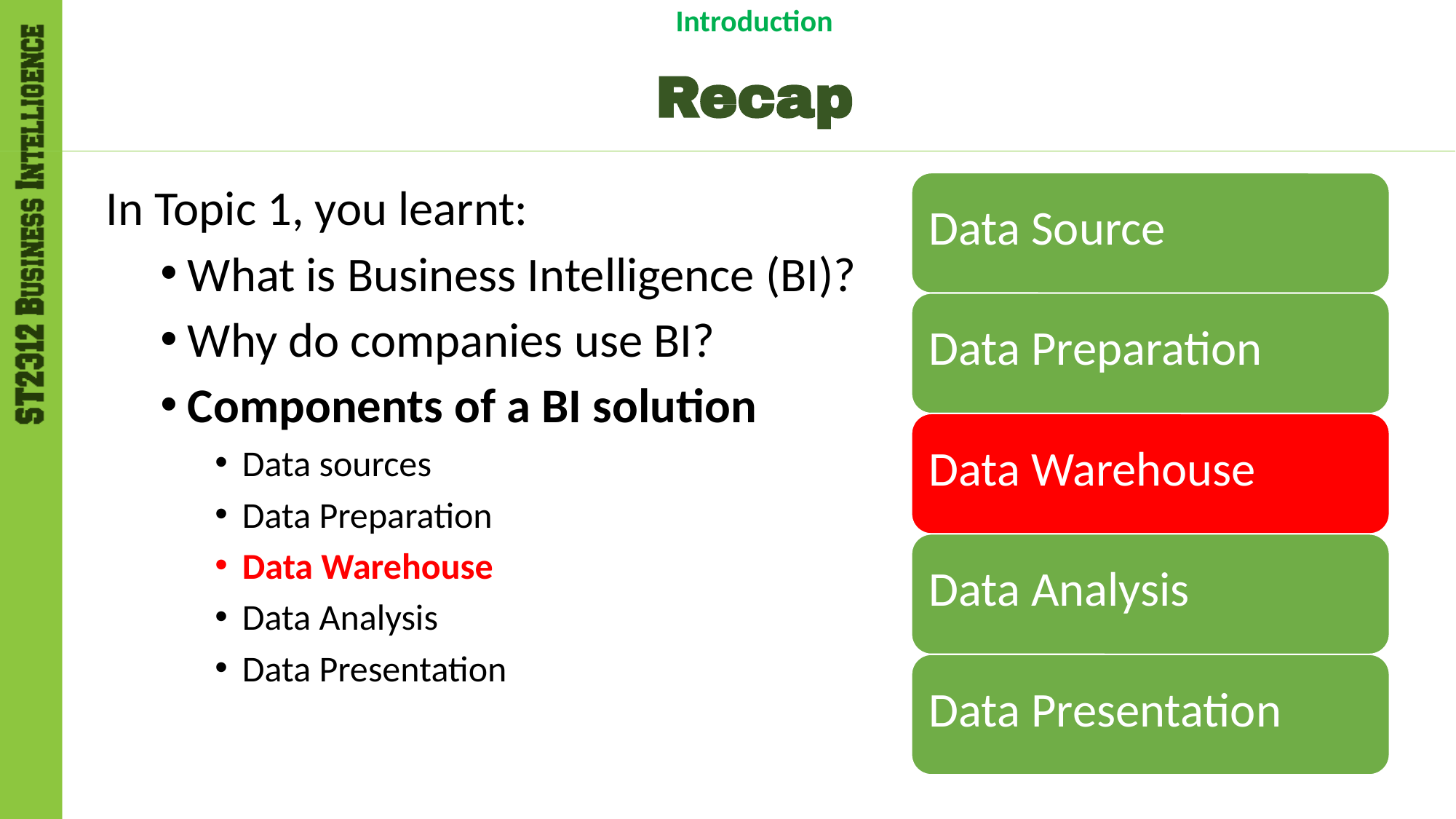

Introduction
# Recap
In Topic 1, you learnt:
What is Business Intelligence (BI)?
Why do companies use BI?
Components of a BI solution
Data sources
Data Preparation
Data Warehouse
Data Analysis
Data Presentation
Data Source
Data Preparation
Data Warehouse
Data Analysis
Data Presentation